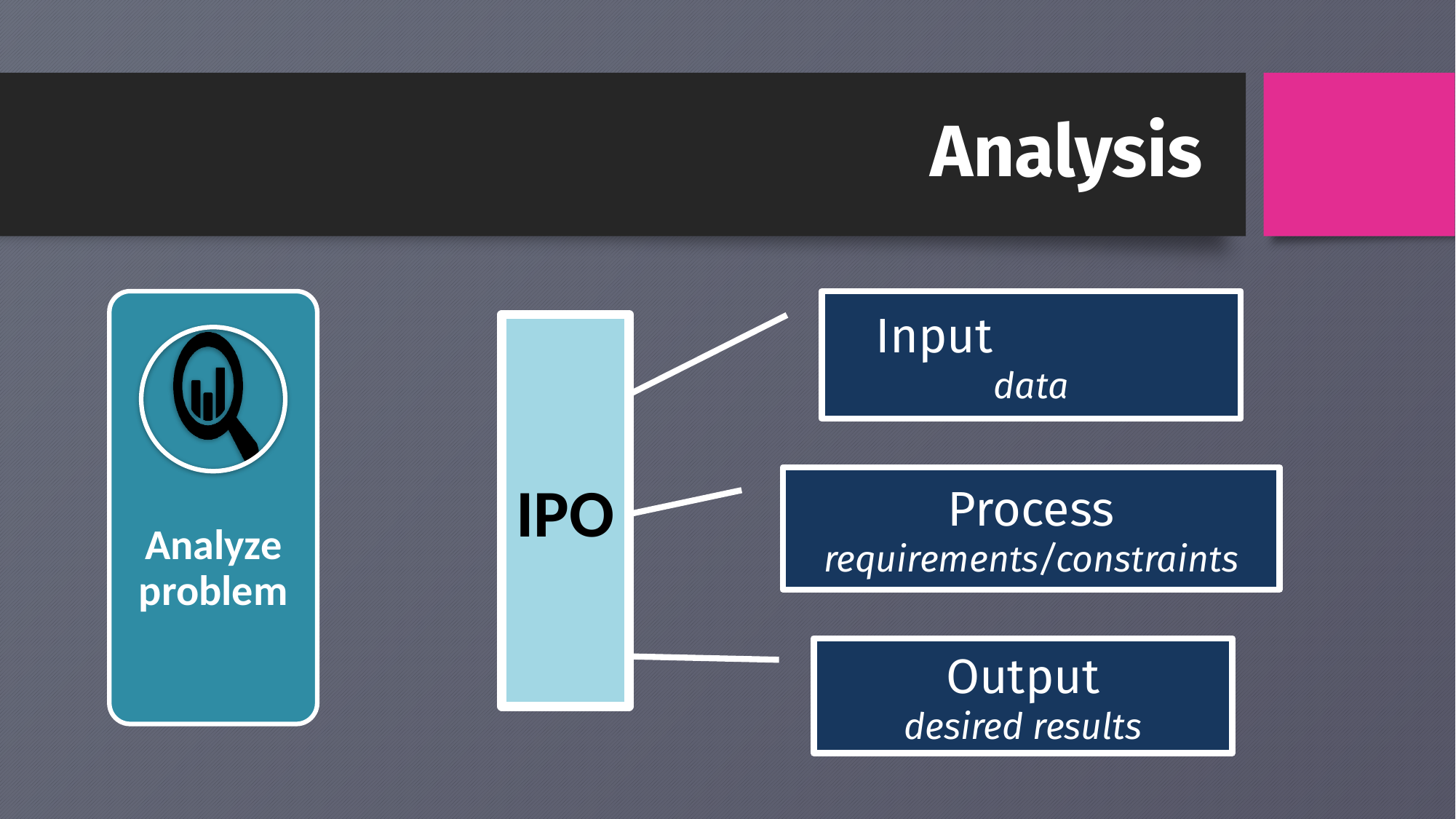

Analysis

Analyze problem

Input
data
IPO
Process
requirements/constraints

Output
desired results